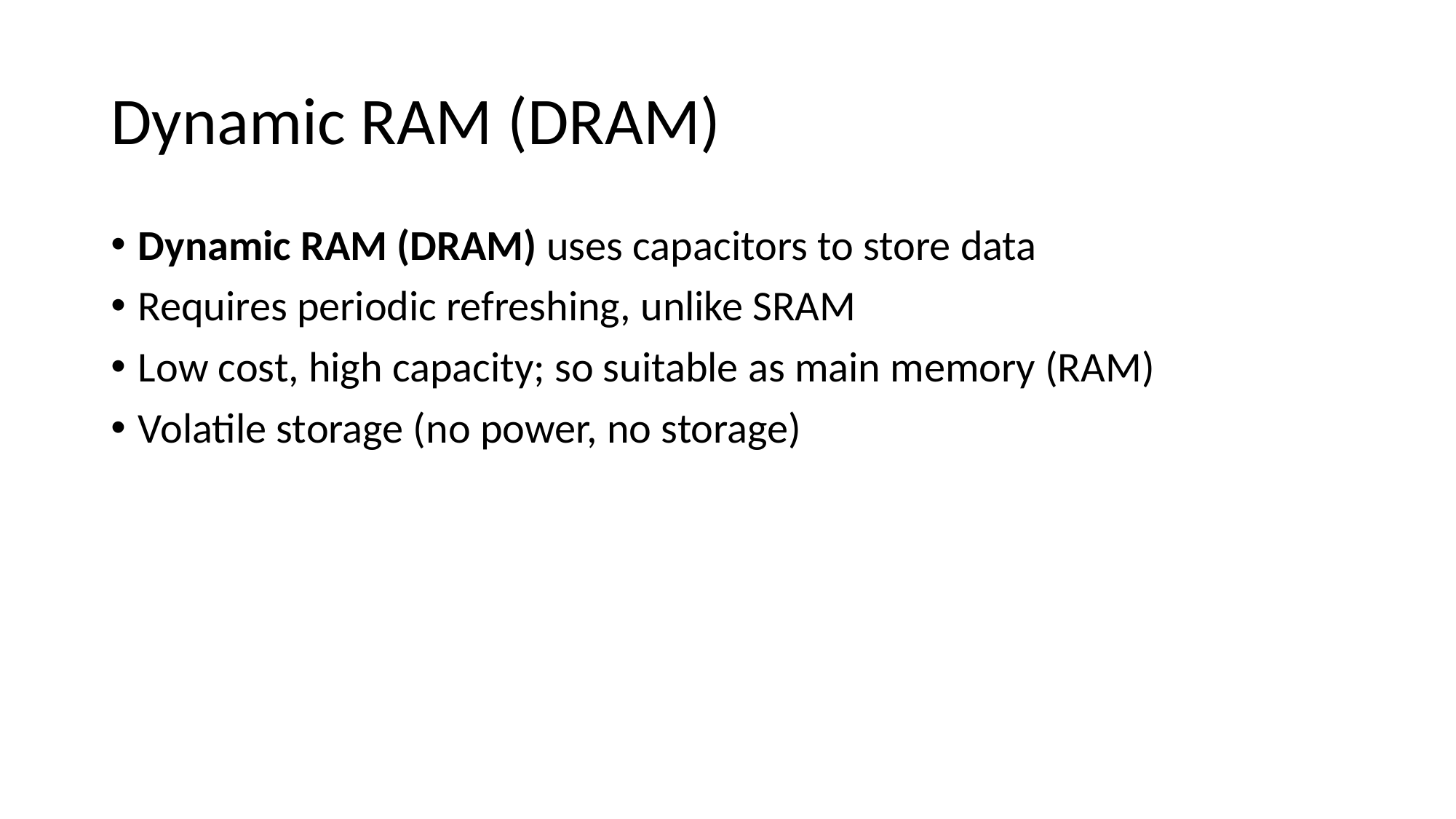

# Dynamic RAM (DRAM)
Dynamic RAM (DRAM) uses capacitors to store data
Requires periodic refreshing, unlike SRAM
Low cost, high capacity; so suitable as main memory (RAM)
Volatile storage (no power, no storage)